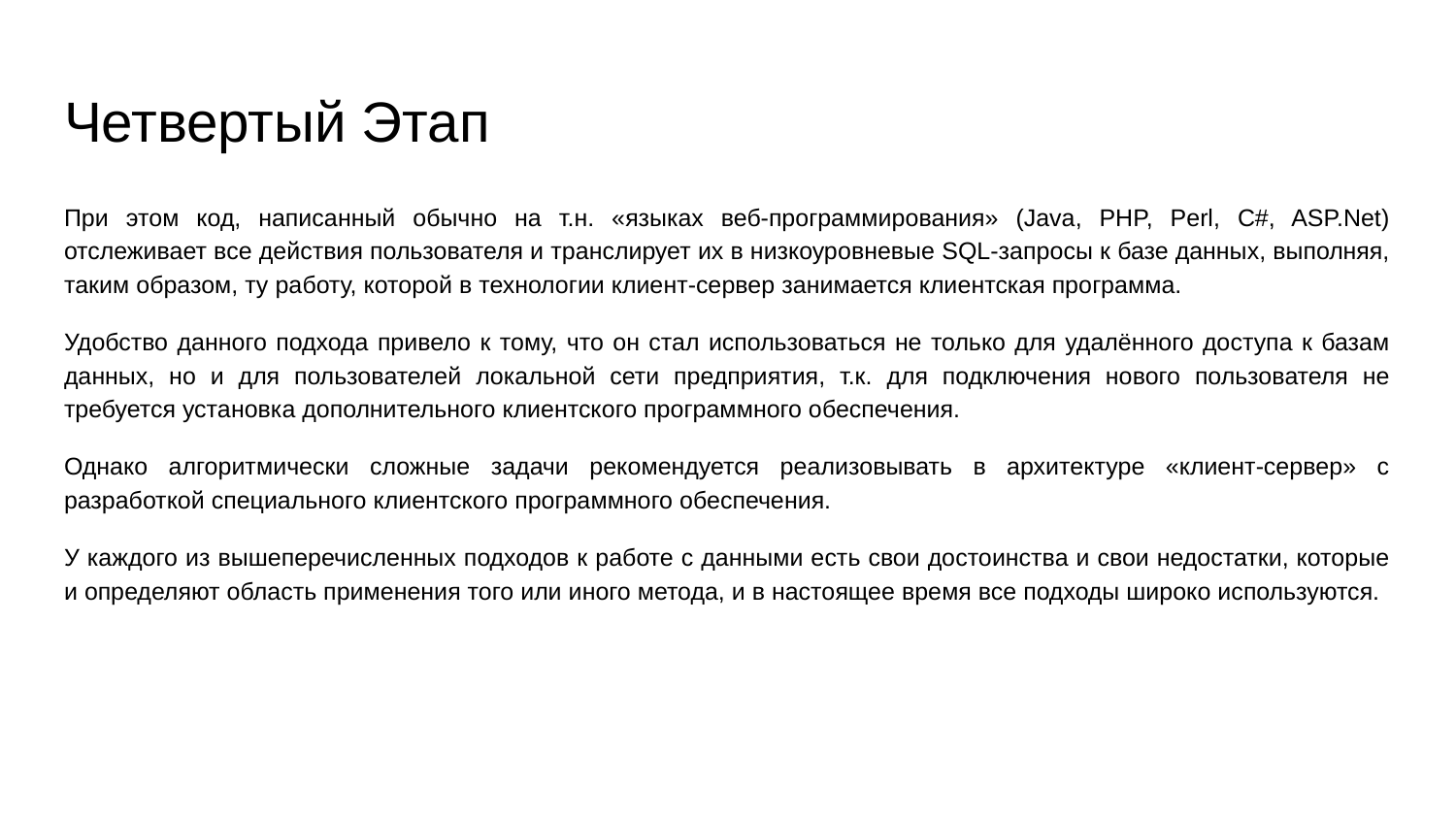

# Четвертый Этап
При этом код, написанный обычно на т.н. «языках веб-программирования» (Java, PHP, Perl, C#, ASP.Net) отслеживает все действия пользователя и транслирует их в низкоуровневые SQL-запросы к базе данных, выполняя, таким образом, ту работу, которой в технологии клиент-сервер занимается клиентская программа.
Удобство данного подхода привело к тому, что он стал использоваться не только для удалённого доступа к базам данных, но и для пользователей локальной сети предприятия, т.к. для подключения нового пользователя не требуется установка дополнительного клиентского программного обеспечения.
Однако алгоритмически сложные задачи рекомендуется реализовывать в архитектуре «клиент-сервер» с разработкой специального клиентского программного обеспечения.
У каждого из вышеперечисленных подходов к работе с данными есть свои достоинства и свои недостатки, которые и определяют область применения того или иного метода, и в настоящее время все подходы широко используются.